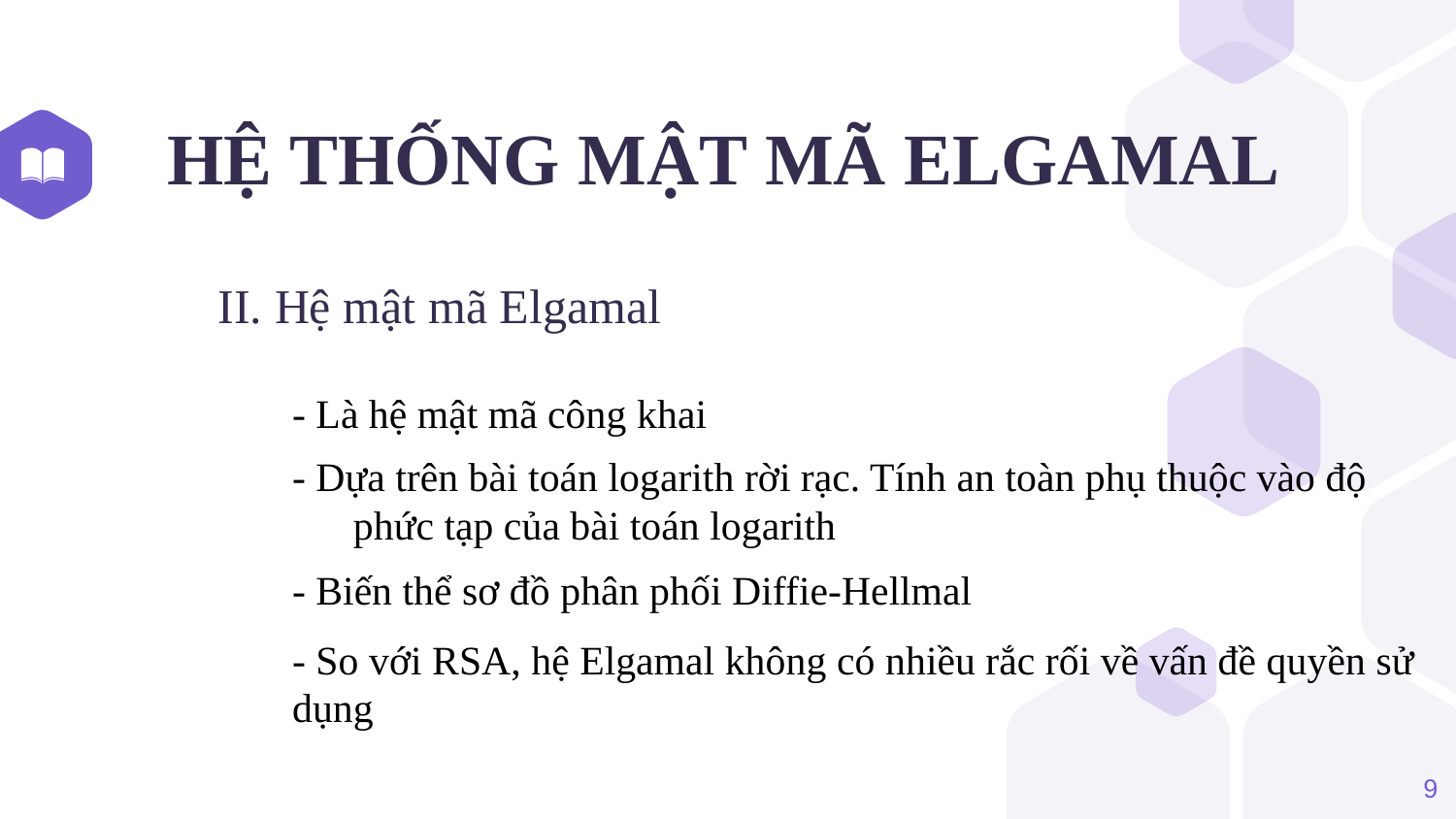

HỆ THỐNG MẬT MÃ ELGAMAL

II. Hệ mật mã Elgamal
- Là hệ mật mã công khai
- Dựa trên bài toán logarith rời rạc. Tính an toàn phụ thuộc vào độ       phức tạp của bài toán logarith
- Biến thể sơ đồ phân phối Diffie-Hellmal
- So với RSA, hệ Elgamal không có nhiều rắc rối về vấn đề quyền sử dụng
9